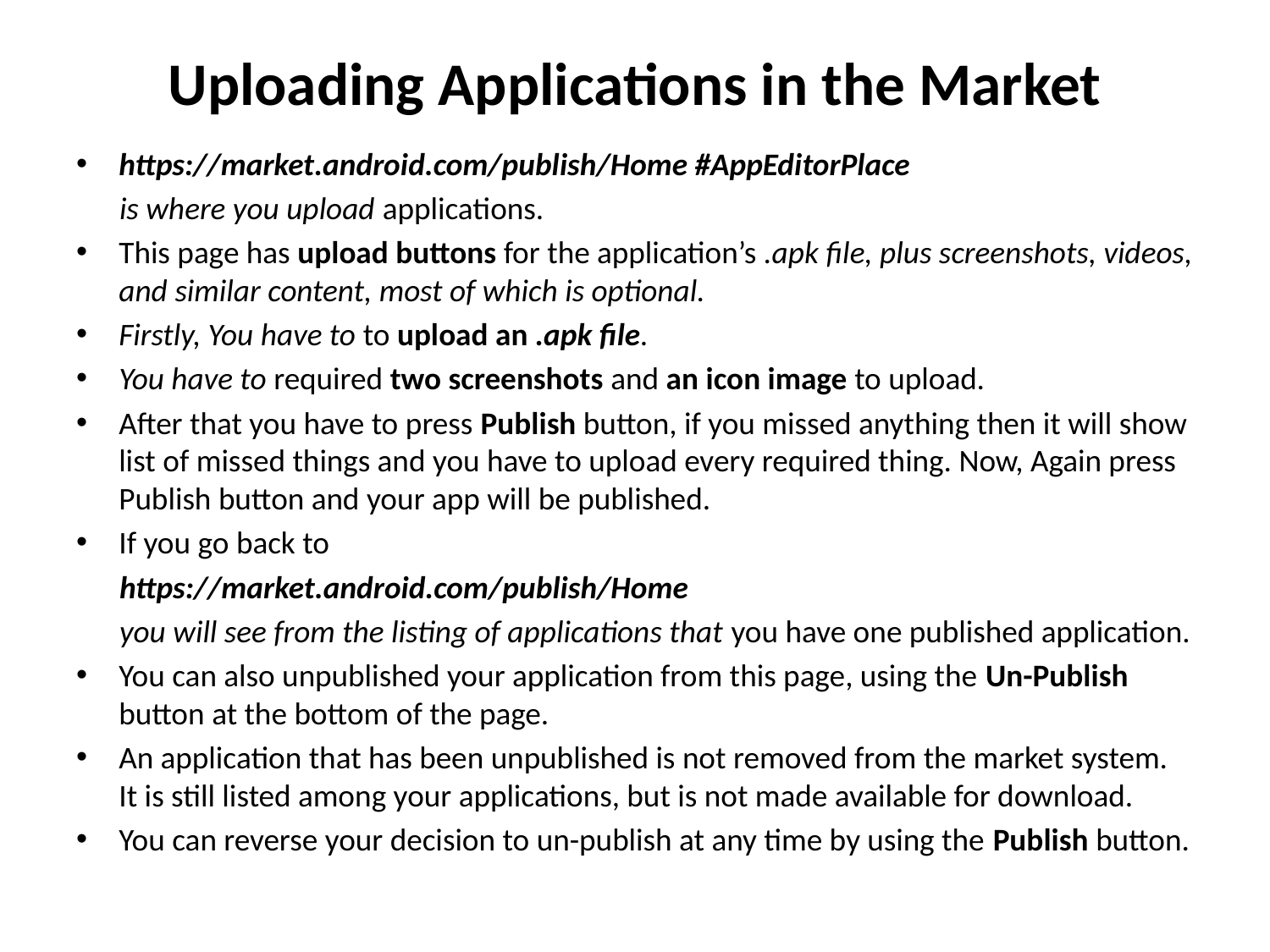

# Uploading Applications in the Market
https://market.android.com/publish/Home #AppEditorPlace
      is where you upload applications.
This page has upload buttons for the application’s .apk file, plus screenshots, videos, and similar content, most of which is optional.
Firstly, You have to to upload an .apk file.
You have to required two screenshots and an icon image to upload.
After that you have to press Publish button, if you missed anything then it will show list of missed things and you have to upload every required thing. Now, Again press Publish button and your app will be published.
If you go back to
      https://market.android.com/publish/Home
      you will see from the listing of applications that you have one published application.
You can also unpublished your application from this page, using the Un-Publish button at the bottom of the page.
An application that has been unpublished is not removed from the market system. It is still listed among your applications, but is not made available for download.
You can reverse your decision to un-publish at any time by using the Publish button.